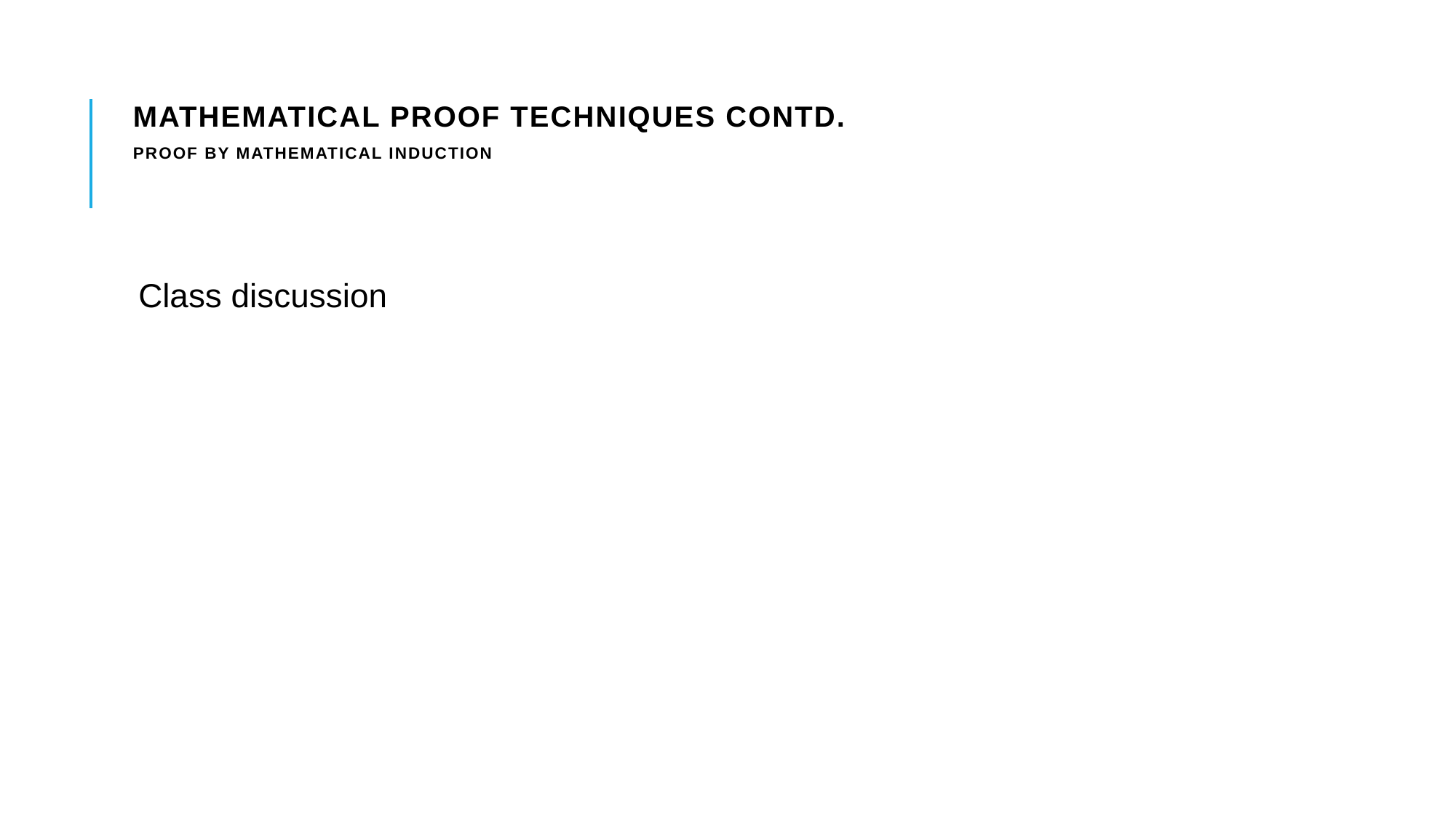

# MATHEMATICAL PROOF TECHNIQUES CONTD. Proof by Mathematical Induction
Class discussion